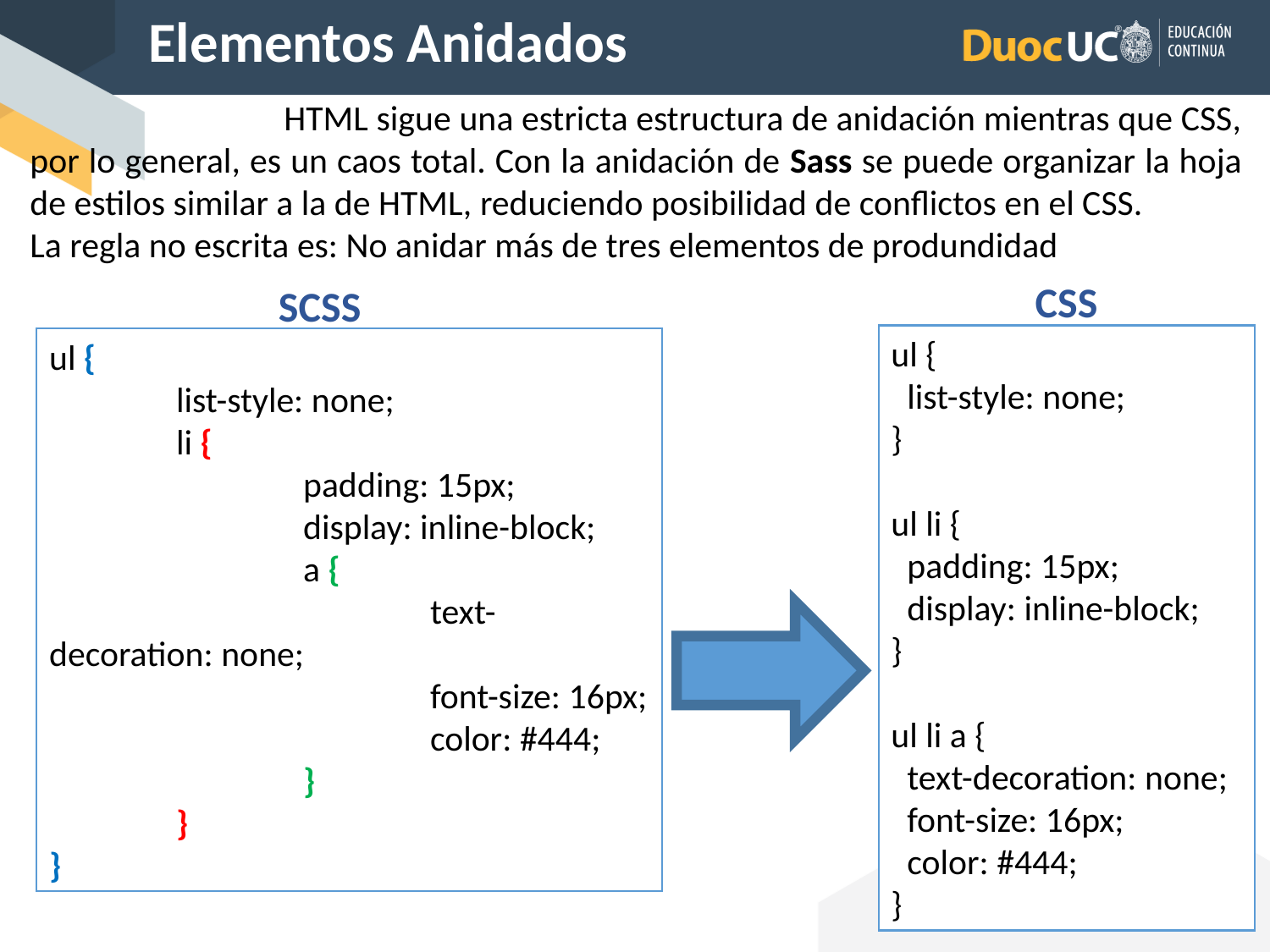

Elementos Anidados
		HTML sigue una estricta estructura de anidación mientras que CSS, por lo general, es un caos total. Con la anidación de Sass se puede organizar la hoja de estilos similar a la de HTML, reduciendo posibilidad de conflictos en el CSS.
La regla no escrita es: No anidar más de tres elementos de produndidad
CSS
ul {
  list-style: none;
}

ul li {
  padding: 15px;
  display: inline-block;
}

ul li a {
  text-decoration: none;
  font-size: 16px;
  color: #444;
}
SCSS
ul {
	list-style: none;
	li {
		padding: 15px;
		display: inline-block;
		a {
			text-decoration: none;
			font-size: 16px;
			color: #444;
		}
	}
}